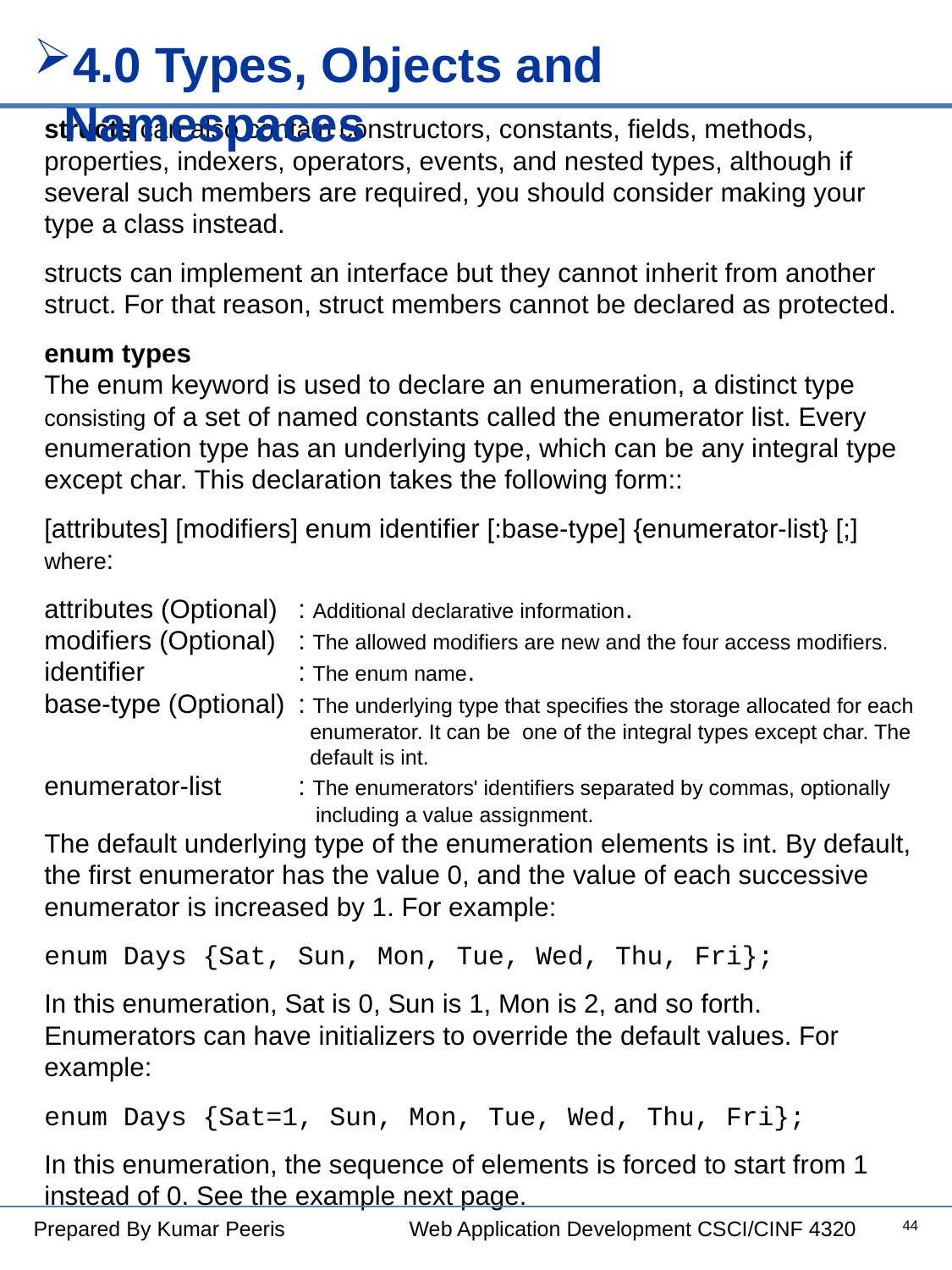

4.0 Types, Objects and Namespaces
structs can also contain constructors, constants, fields, methods, properties, indexers, operators, events, and nested types, although if several such members are required, you should consider making your type a class instead.

structs can implement an interface but they cannot inherit from another struct. For that reason, struct members cannot be declared as protected.

enum types
The enum keyword is used to declare an enumeration, a distinct type consisting of a set of named constants called the enumerator list. Every enumeration type has an underlying type, which can be any integral type except char. This declaration takes the following form::

[attributes] [modifiers] enum identifier [:base-type] {enumerator-list} [;] where:

attributes (Optional) 	: Additional declarative information.
modifiers (Optional)  	: The allowed modifiers are new and the four access modifiers.
identifier 		: The enum name.
base-type (Optional) 	: The underlying type that specifies the storage allocated for each
		  enumerator. It can be  one of the integral types except char. The
		  default is int.
enumerator-list 	: The enumerators' identifiers separated by commas, optionally
		   including a value assignment.
The default underlying type of the enumeration elements is int. By default, the first enumerator has the value 0, and the value of each successive enumerator is increased by 1. For example:

enum Days {Sat, Sun, Mon, Tue, Wed, Thu, Fri};

In this enumeration, Sat is 0, Sun is 1, Mon is 2, and so forth. Enumerators can have initializers to override the default values. For example:

enum Days {Sat=1, Sun, Mon, Tue, Wed, Thu, Fri};

In this enumeration, the sequence of elements is forced to start from 1 instead of 0. See the example next page.

44
Prepared By Kumar Peeris                     Web Application Development CSCI/CINF 4320